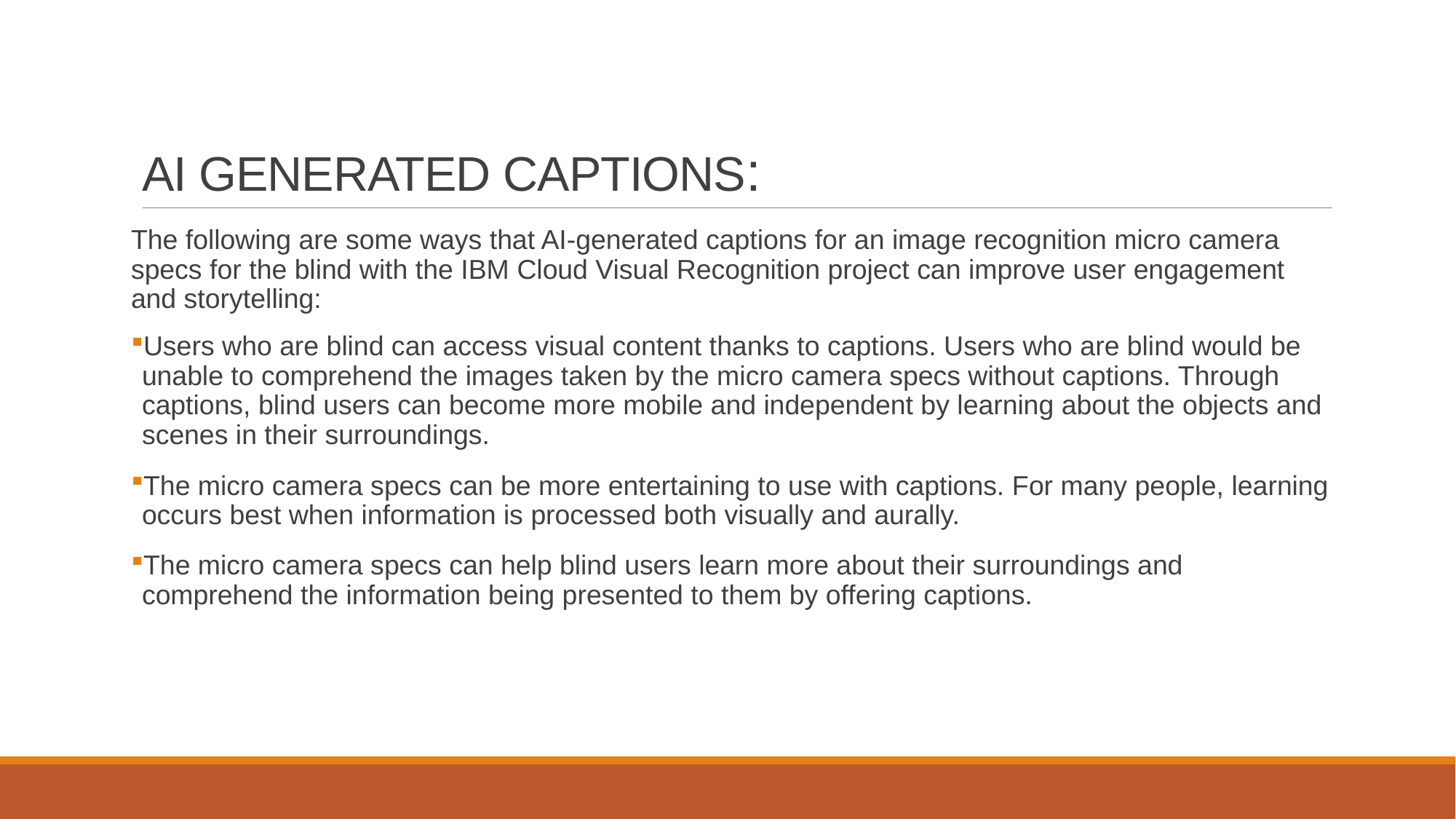

# AI GENERATED CAPTIONS:
The following are some ways that AI-generated captions for an image recognition micro camera specs for the blind with the IBM Cloud Visual Recognition project can improve user engagement and storytelling:
Users who are blind can access visual content thanks to captions. Users who are blind would be unable to comprehend the images taken by the micro camera specs without captions. Through captions, blind users can become more mobile and independent by learning about the objects and scenes in their surroundings.
The micro camera specs can be more entertaining to use with captions. For many people, learning occurs best when information is processed both visually and aurally.
The micro camera specs can help blind users learn more about their surroundings and comprehend the information being presented to them by offering captions.